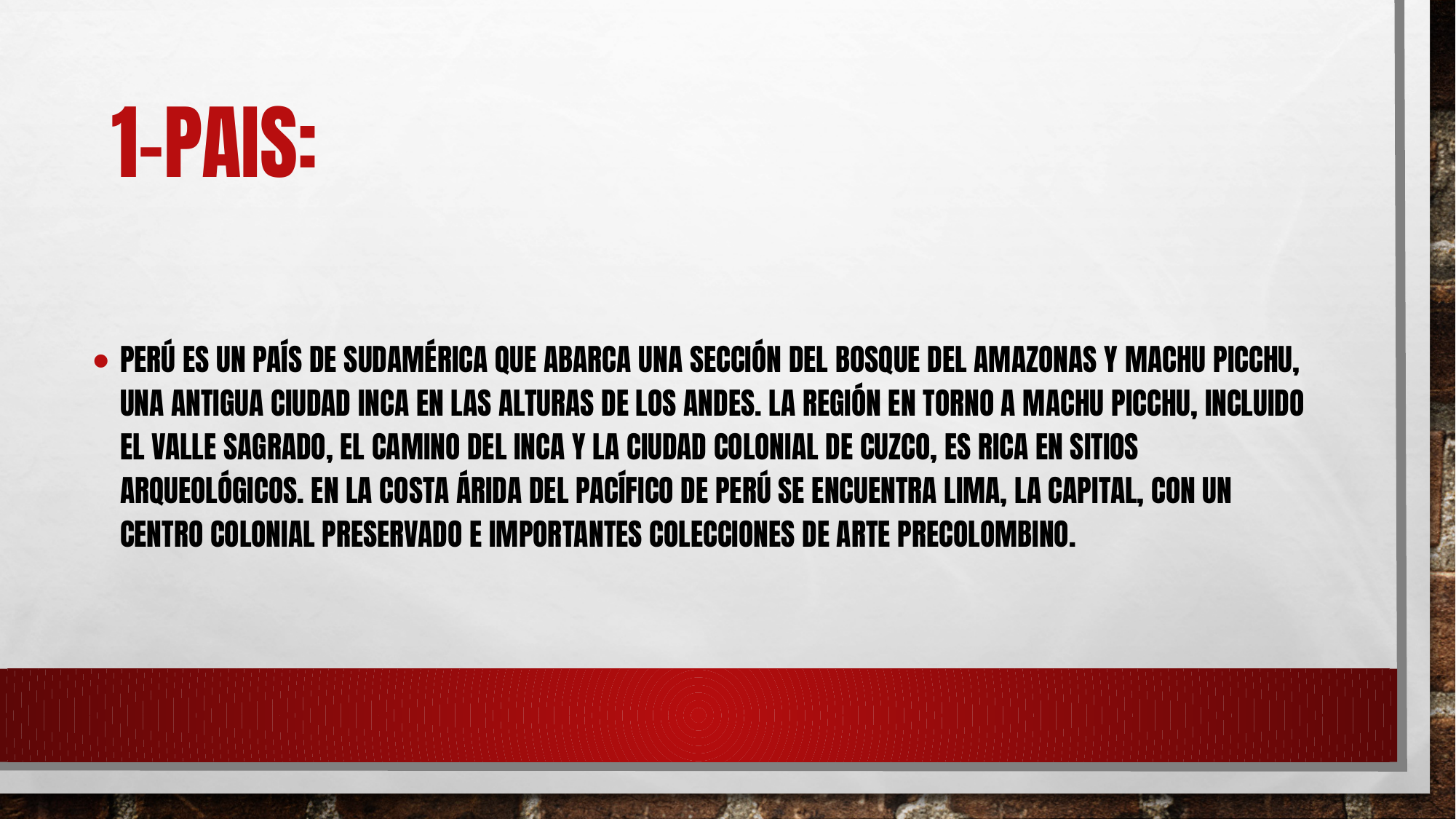

# 1-Pais:
Perú es un país de Sudamérica que abarca una sección del bosque del Amazonas y Machu Picchu, una antigua ciudad inca en las alturas de los Andes. La región en torno a Machu Picchu, incluido el Valle Sagrado, el Camino del Inca y la ciudad colonial de Cuzco, es rica en sitios arqueológicos. En la costa árida del Pacífico de Perú se encuentra Lima, la capital, con un centro colonial preservado e importantes colecciones de arte precolombino.